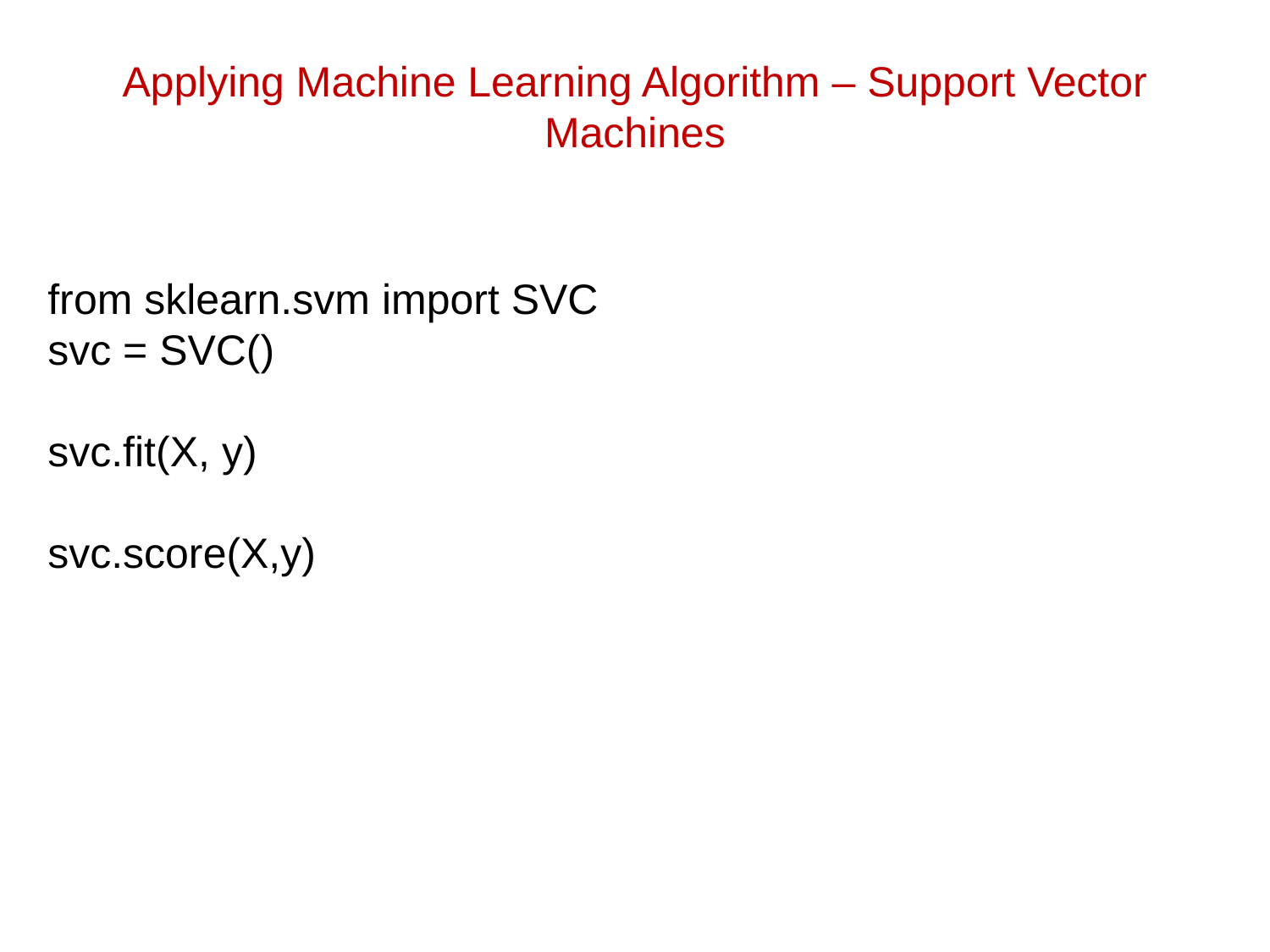

# Applying Machine Learning Algorithm – Support Vector Machines
from sklearn.svm import SVC
svc = SVC()

svc.fit(X, y)

svc.score(X,y)